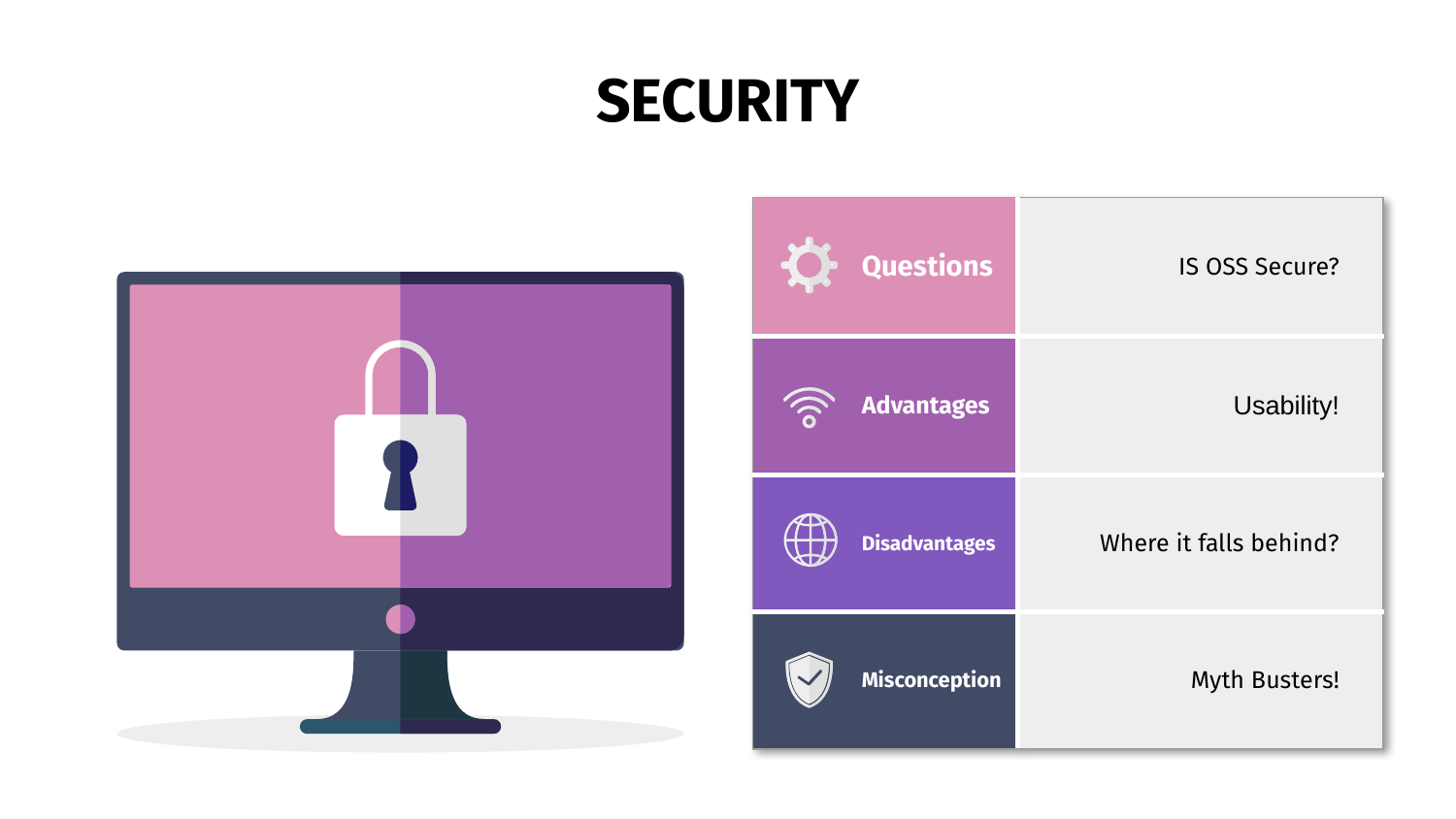

# SECURITY
| Questions | IS OSS Secure? |
| --- | --- |
| Advantages | Usability! |
| Disadvantages | Where it falls behind? |
| Misconception | Myth Busters! |